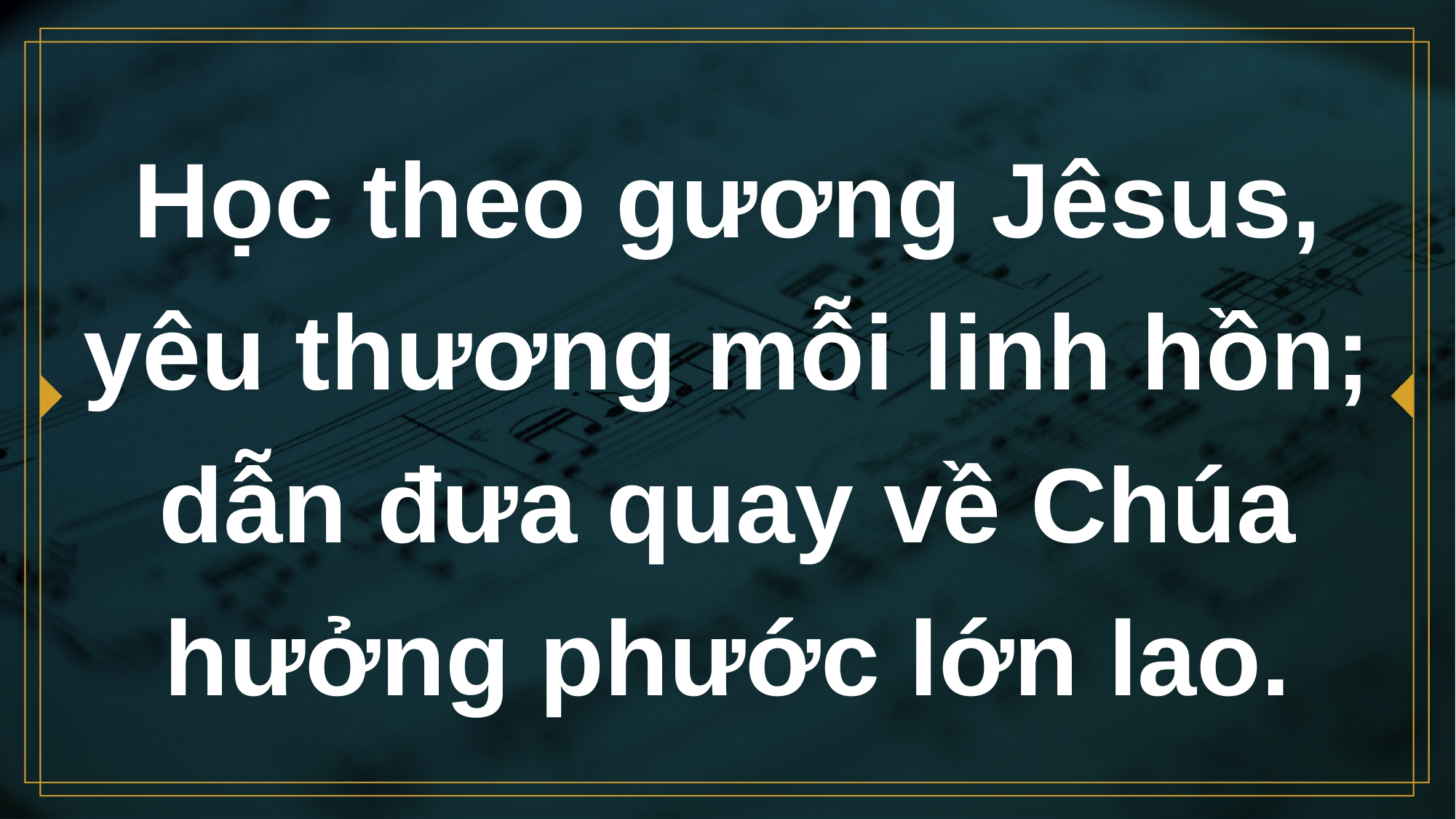

# Học theo gương Jêsus, yêu thương mỗi linh hồn; dẫn đưa quay về Chúa hưởng phước lớn lao.